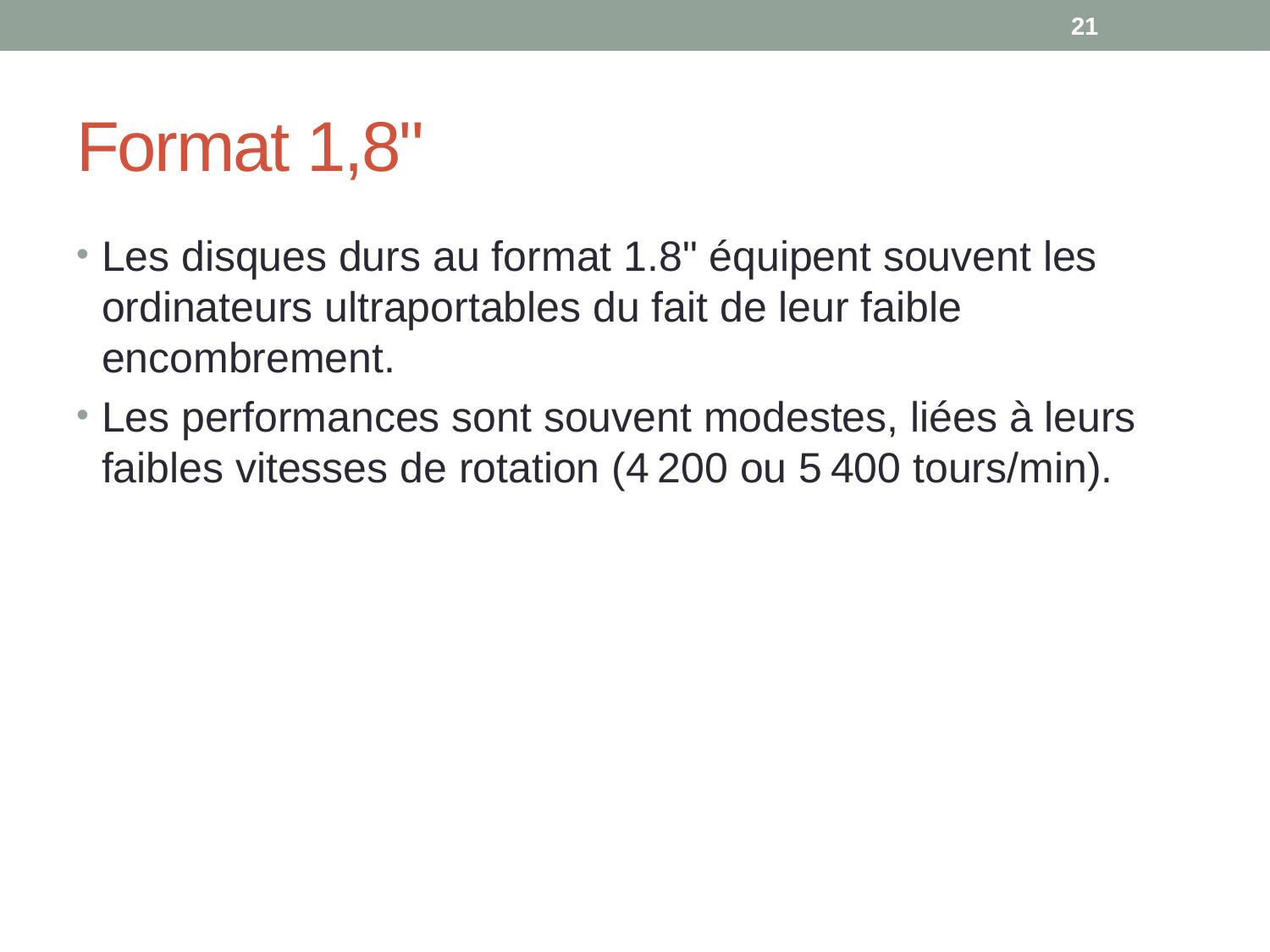

21
# Format 1,8"
Les disques durs au format 1.8" équipent souvent les ordinateurs ultraportables du fait de leur faible encombrement.
Les performances sont souvent modestes, liées à leurs faibles vitesses de rotation (4 200 ou 5 400 tours/min).